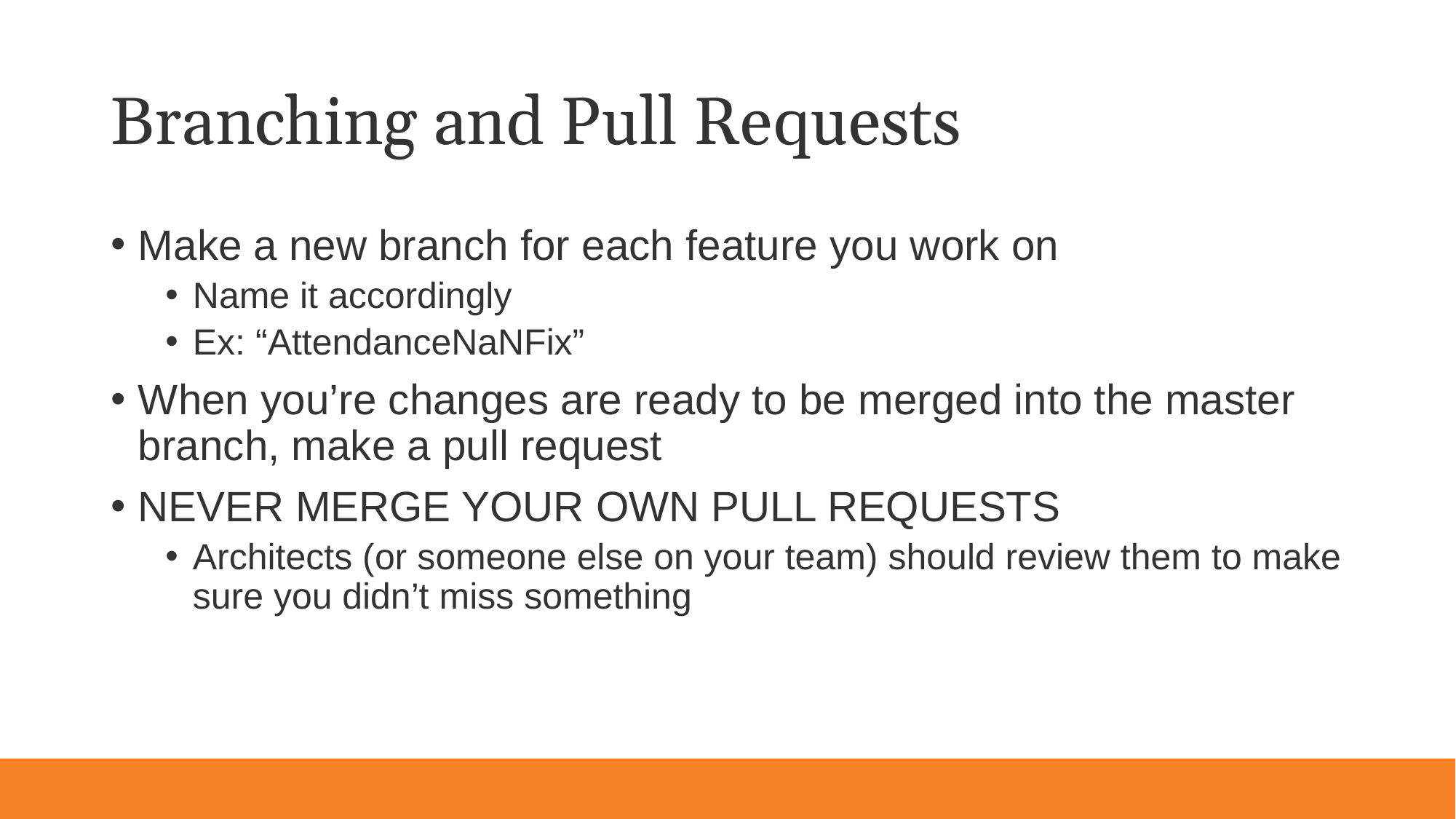

# Branching and Pull Requests
Make a new branch for each feature you work on
Name it accordingly
Ex: “AttendanceNaNFix”
When you’re changes are ready to be merged into the master branch, make a pull request
NEVER MERGE YOUR OWN PULL REQUESTS
Architects (or someone else on your team) should review them to make sure you didn’t miss something